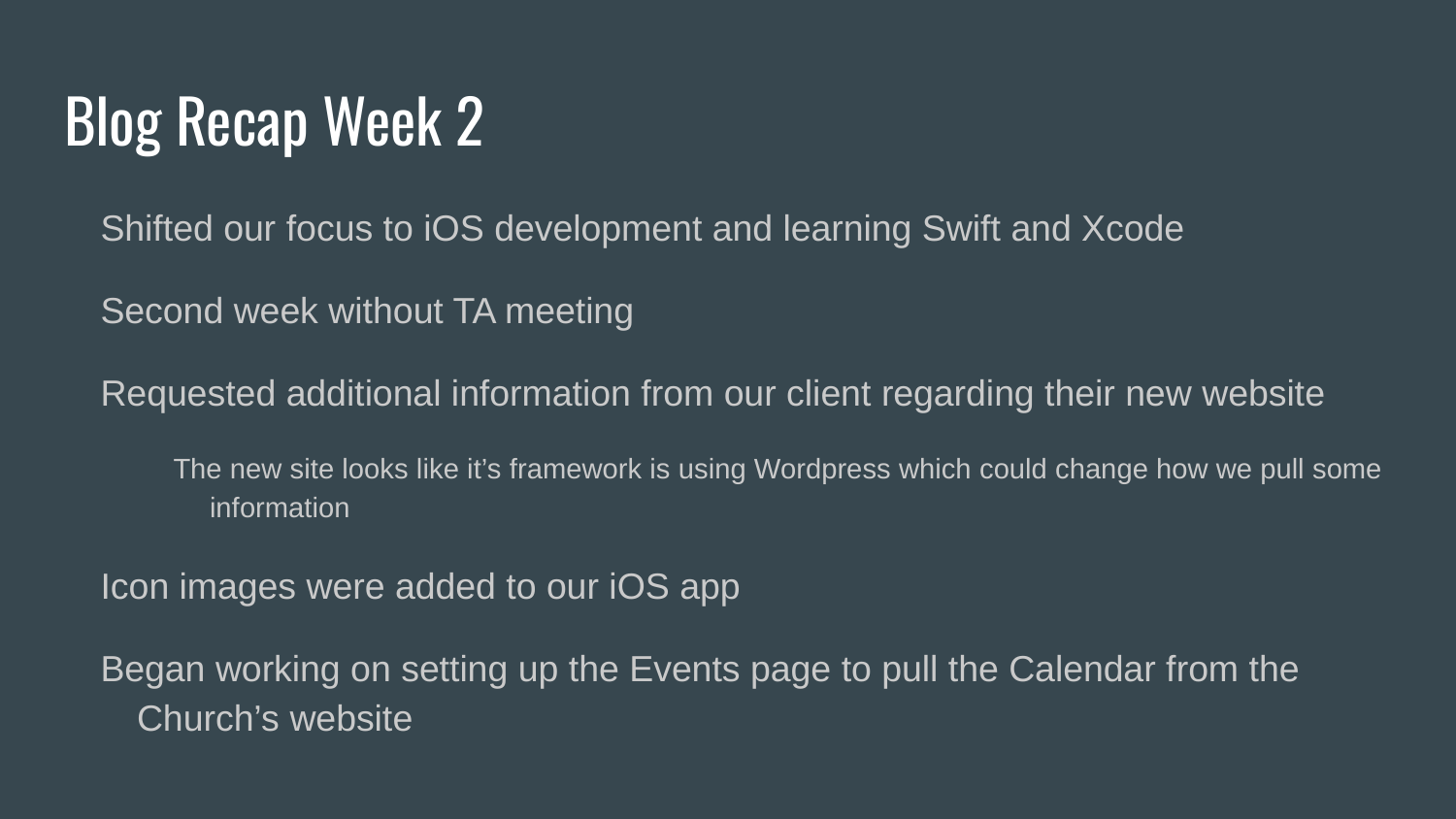

# Blog Recap Week 2
Shifted our focus to iOS development and learning Swift and Xcode
Second week without TA meeting
Requested additional information from our client regarding their new website
The new site looks like it’s framework is using Wordpress which could change how we pull some information
Icon images were added to our iOS app
Began working on setting up the Events page to pull the Calendar from the Church’s website